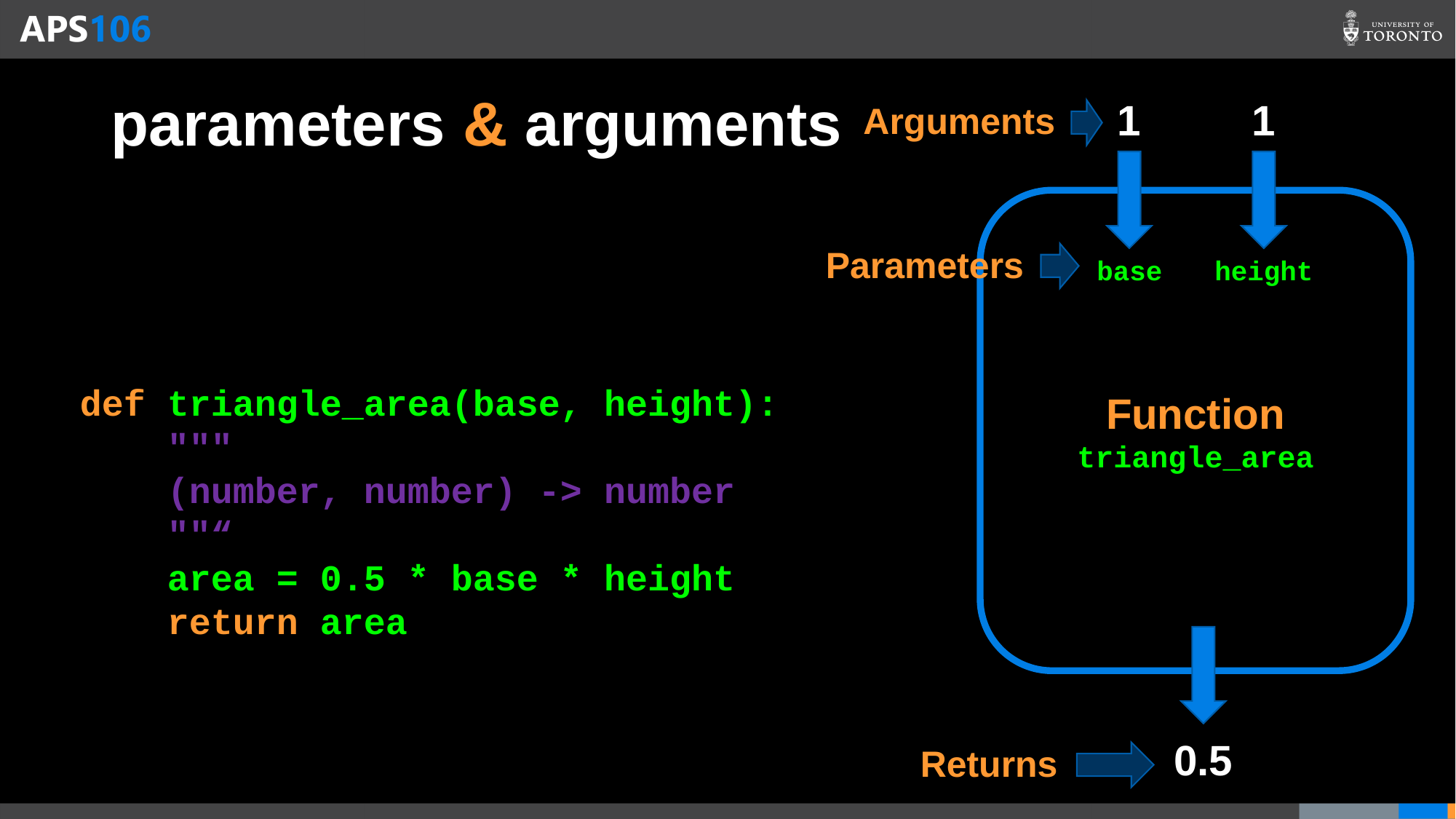

# parameters & arguments
1
1
Arguments

Function
triangle_area
Parameters

base
height
def triangle_area(base, height):
    """
    (number, number) -> number
    ""“
    area = 0.5 * base * height
    return area

0.5
Returns